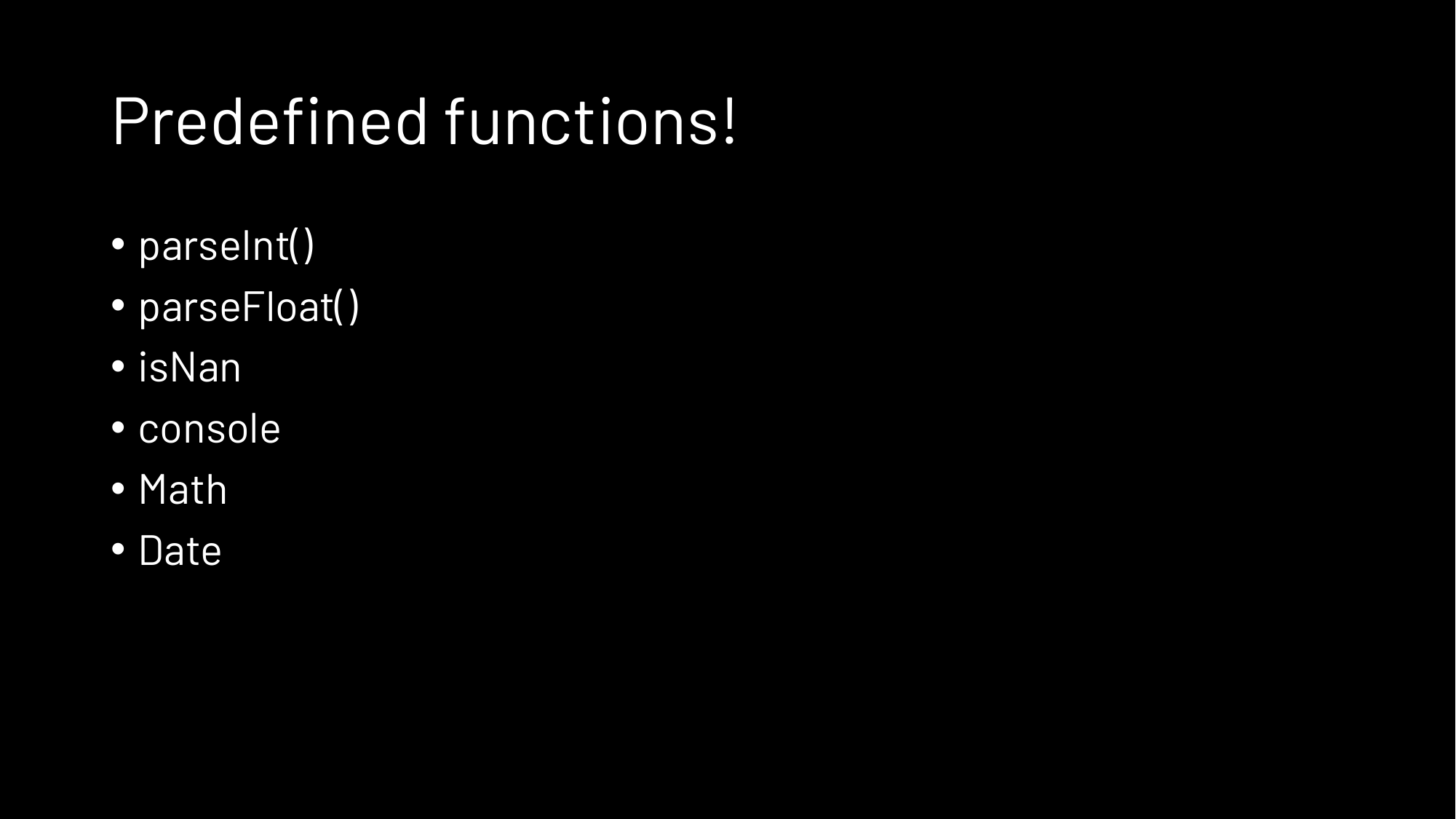

# Predefined functions!
parseInt()
parseFloat()
isNan
console
Math
Date